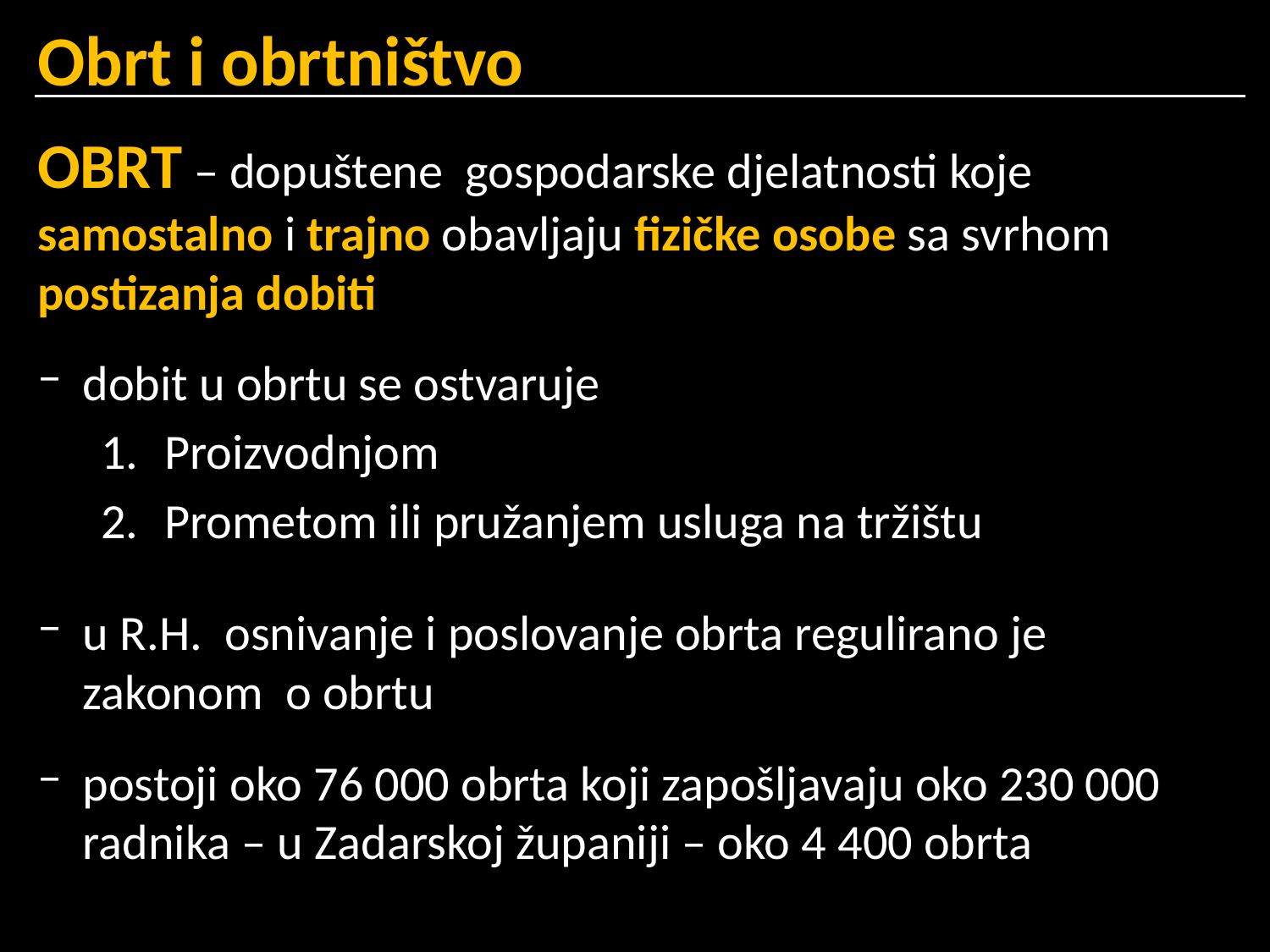

Obrt i obrtništvo
OBRT – dopuštene  gospodarske djelatnosti koje samostalno i trajno obavljaju fizičke osobe sa svrhom postizanja dobiti
dobit u obrtu se ostvaruje
Proizvodnjom
Prometom ili pružanjem usluga na tržištu
u R.H.  osnivanje i poslovanje obrta regulirano je zakonom  o obrtu
postoji oko 76 000 obrta koji zapošljavaju oko 230 000 radnika – u Zadarskoj županiji – oko 4 400 obrta